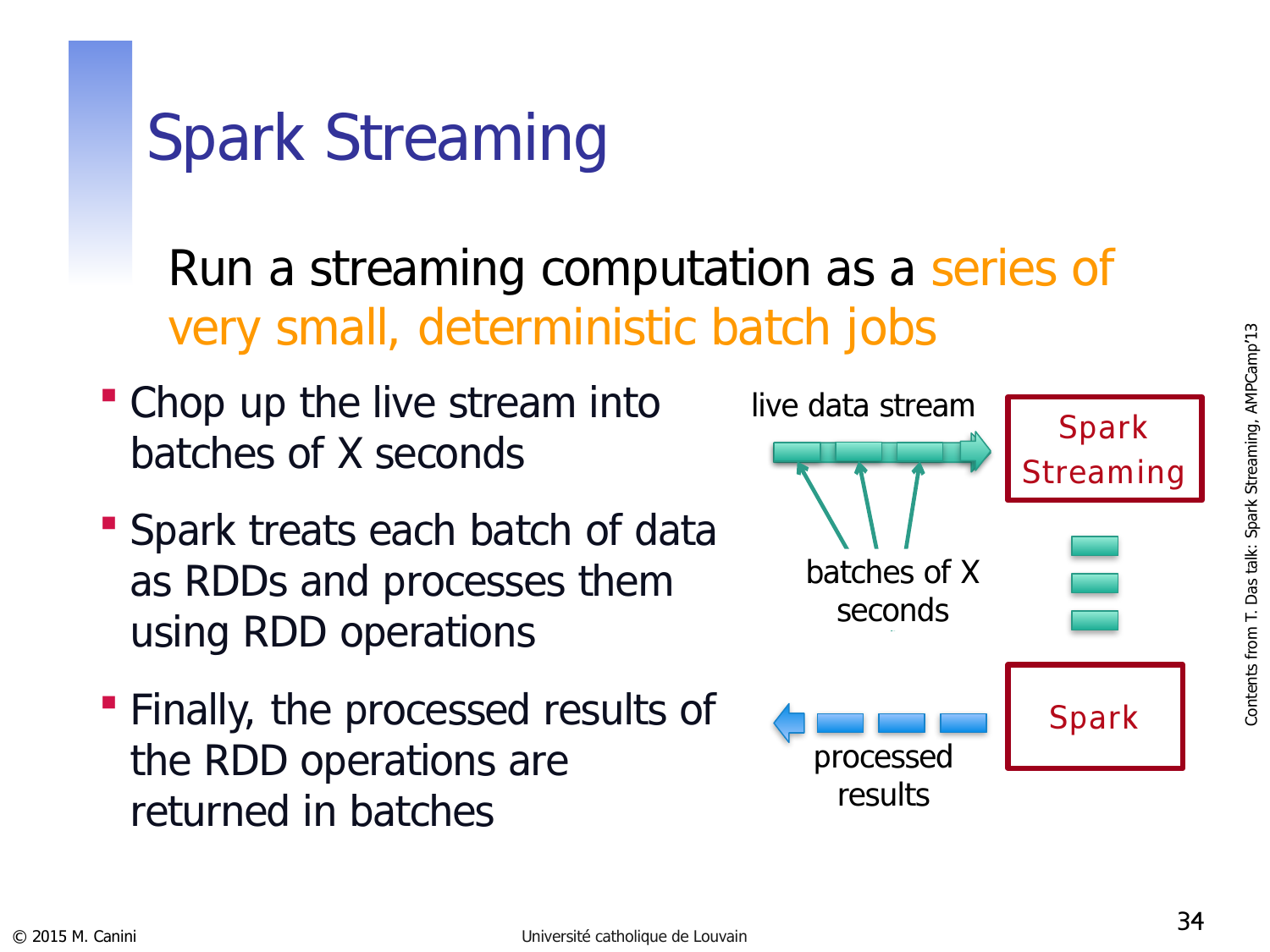

# Spark Streaming
Run a streaming computation as a series of very small, deterministic batch jobs
Chop up the live stream into batches of X seconds
Spark treats each batch of data as RDDs and processes them using RDD operations
Finally, the processed results of the RDD operations are returned in batches
live data stream
Spark
Streaming

Contents from T. Das talk: Spark Streaming, AMPCamp’13

batches of X seconds
Spark

processed results
34
Université catholique de Louvain